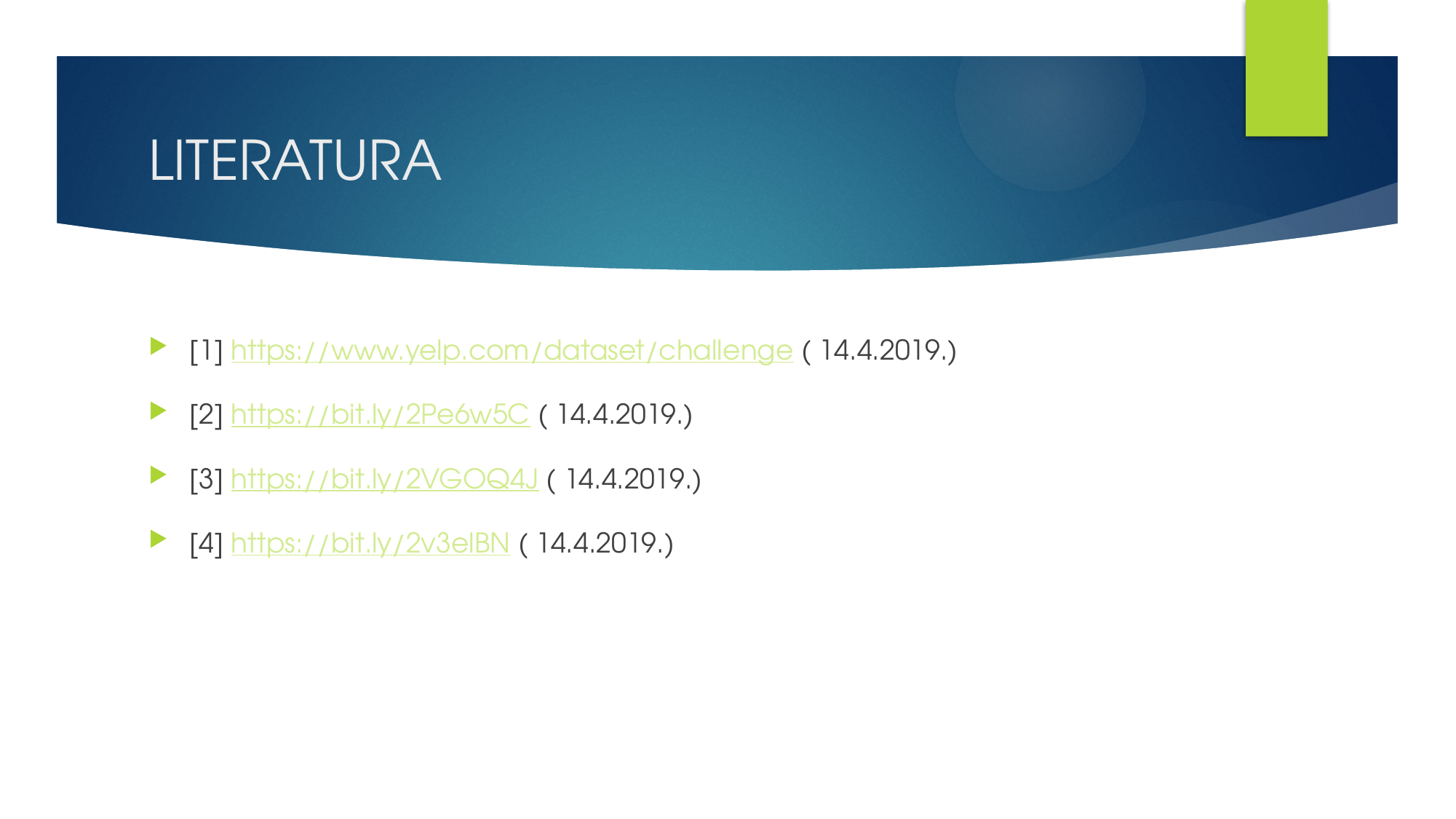

# LITERATURA
[1] https://www.yelp.com/dataset/challenge ( 14.4.2019.)
[2] https://bit.ly/2Pe6w5C ( 14.4.2019.)
[3] https://bit.ly/2VGOQ4J ( 14.4.2019.)
[4] https://bit.ly/2v3elBN ( 14.4.2019.)